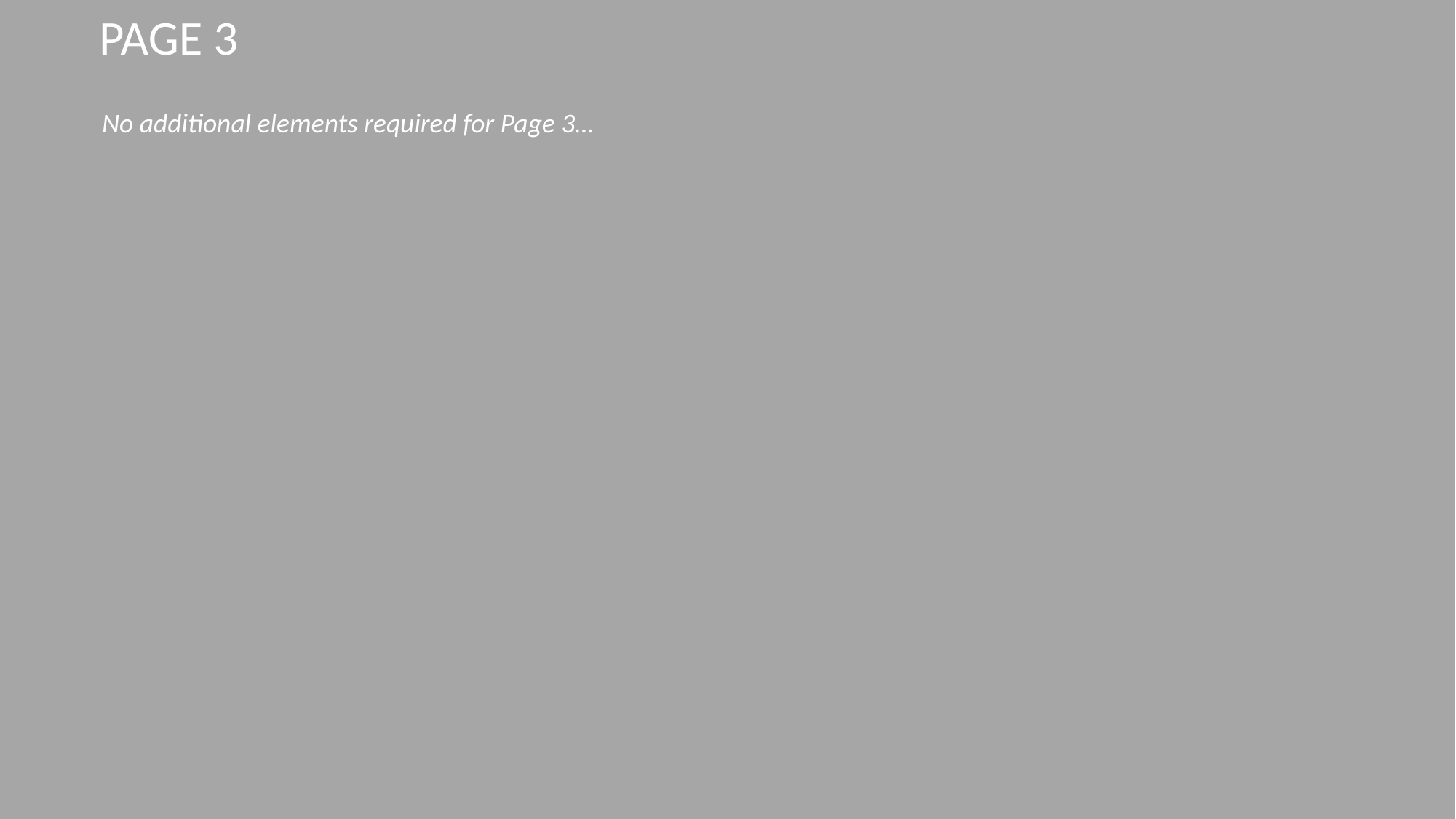

PAGE 3
No additional elements required for Page 3…